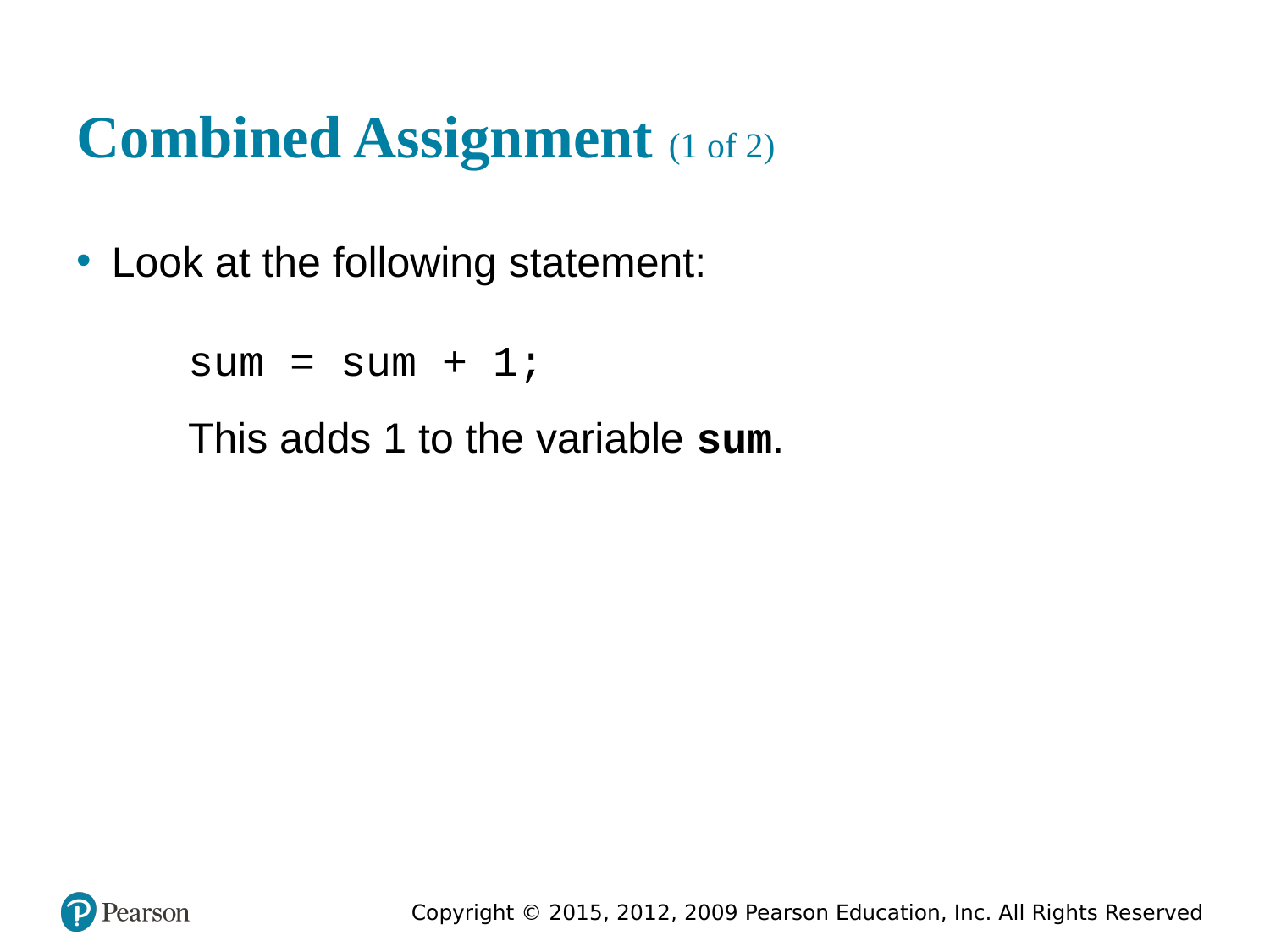

# Combined Assignment (1 of 2)
Look at the following statement:
sum = sum + 1;
This adds 1 to the variable sum.